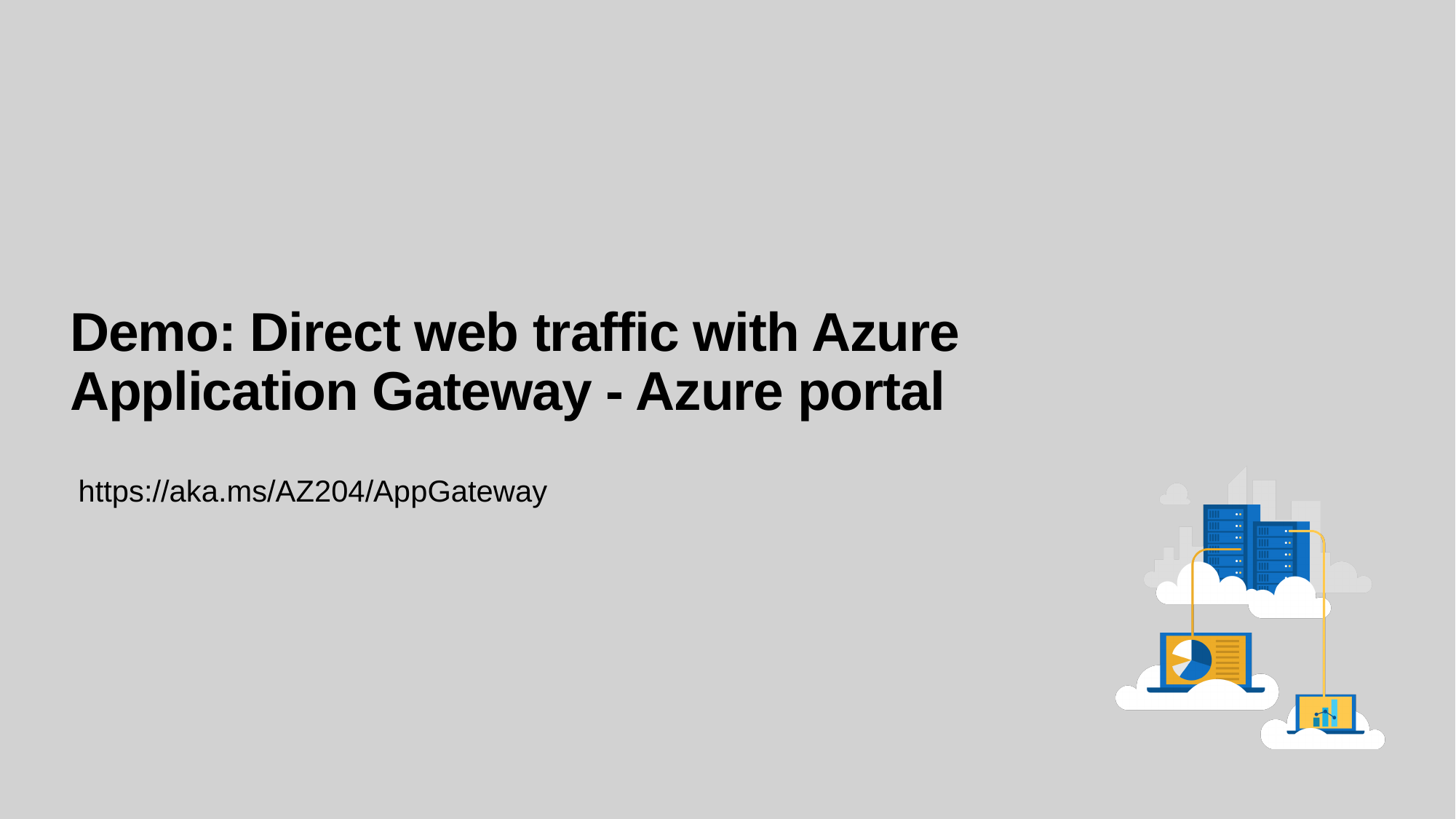

# Demo: Direct web traffic with Azure Application Gateway - Azure portal
https://aka.ms/AZ204/AppGateway